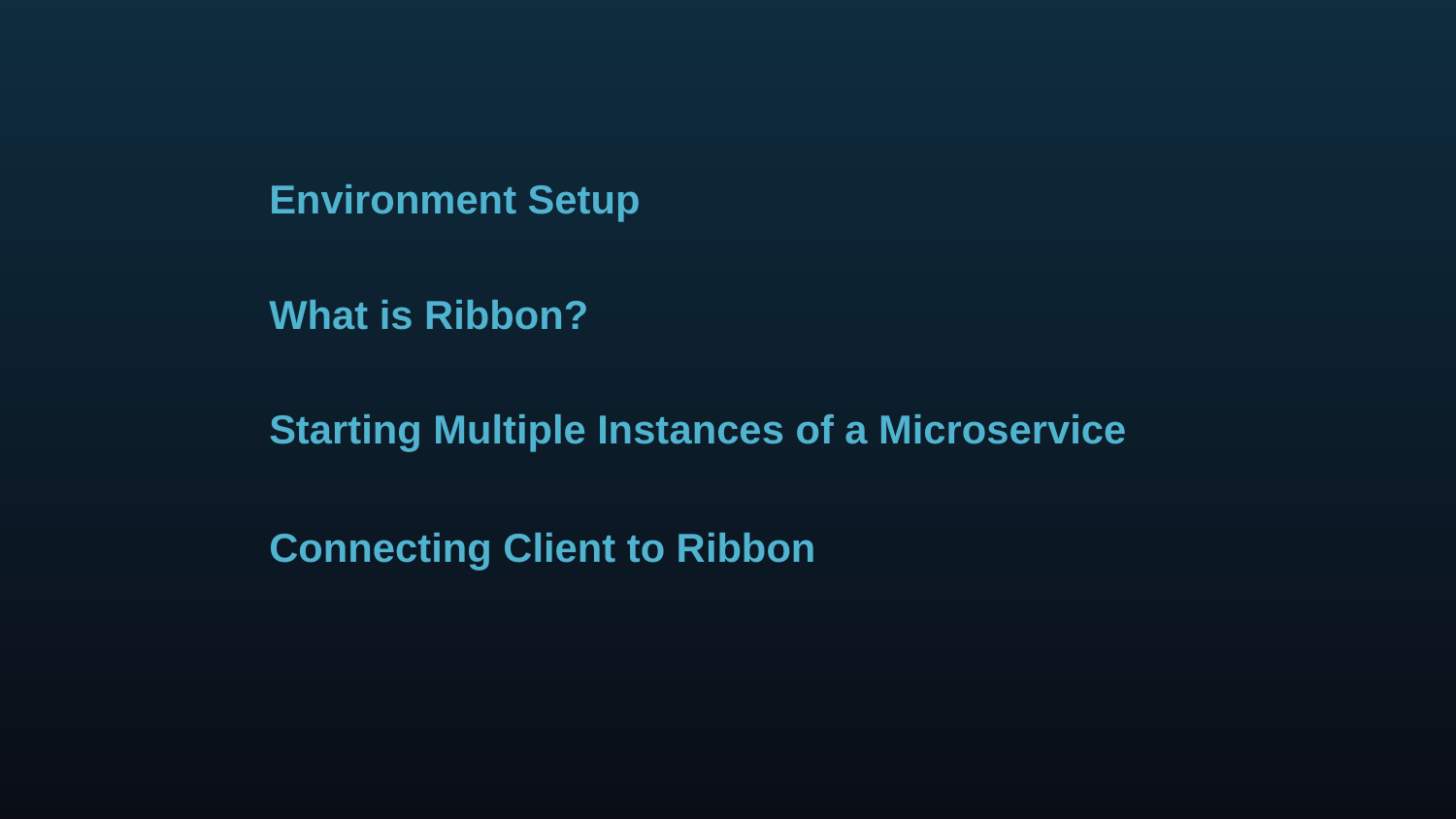

Environment Setup
What is Ribbon?
# Starting Multiple Instances of a Microservice
Connecting Client to Ribbon